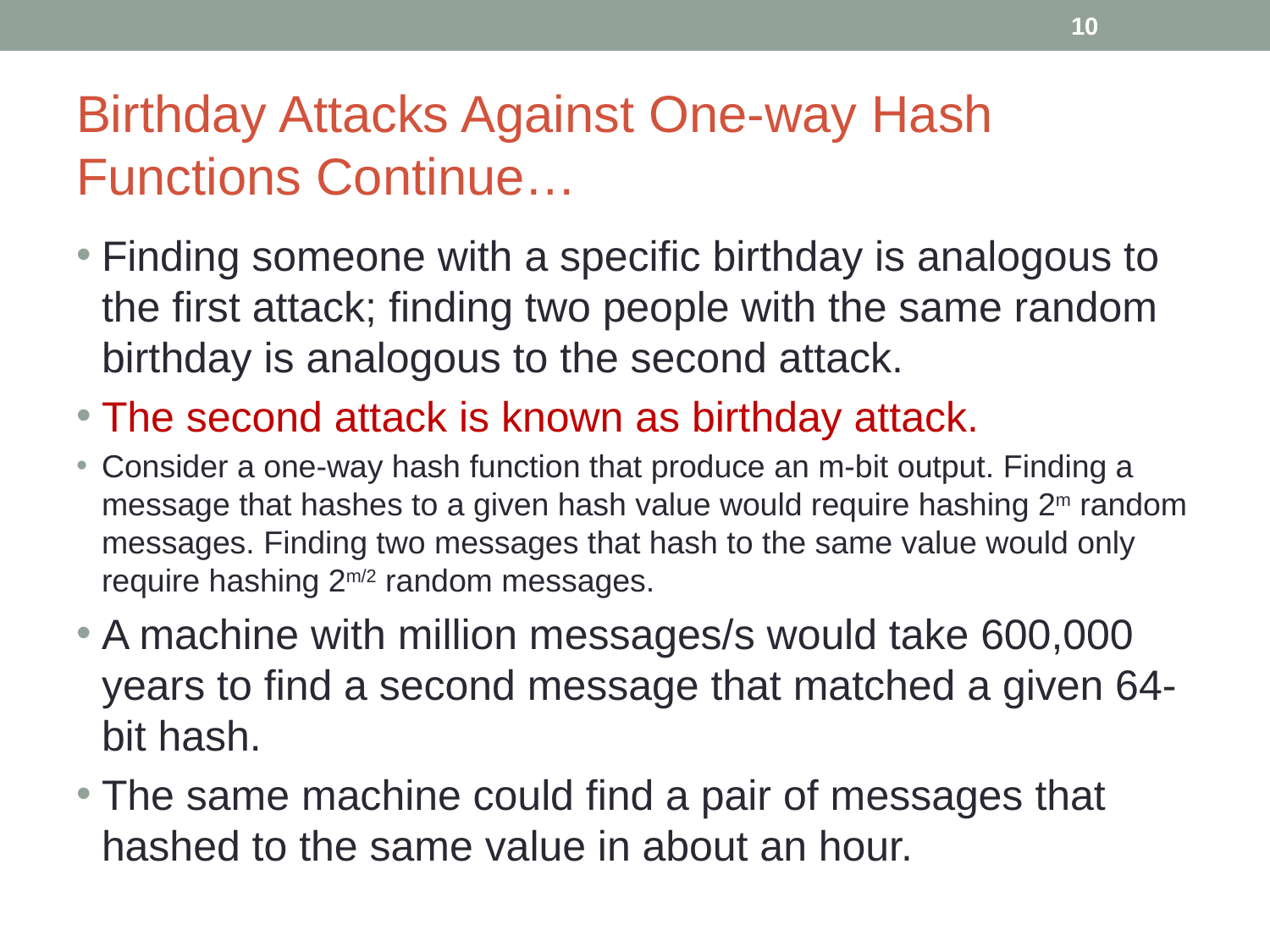

10
# Birthday Attacks Against One-way Hash Functions Continue…
Finding someone with a specific birthday is analogous to the first attack; finding two people with the same random birthday is analogous to the second attack.
The second attack is known as birthday attack.
Consider a one-way hash function that produce an m-bit output. Finding a message that hashes to a given hash value would require hashing 2m random messages. Finding two messages that hash to the same value would only require hashing 2m/2 random messages.
A machine with million messages/s would take 600,000 years to find a second message that matched a given 64-bit hash.
The same machine could find a pair of messages that hashed to the same value in about an hour.